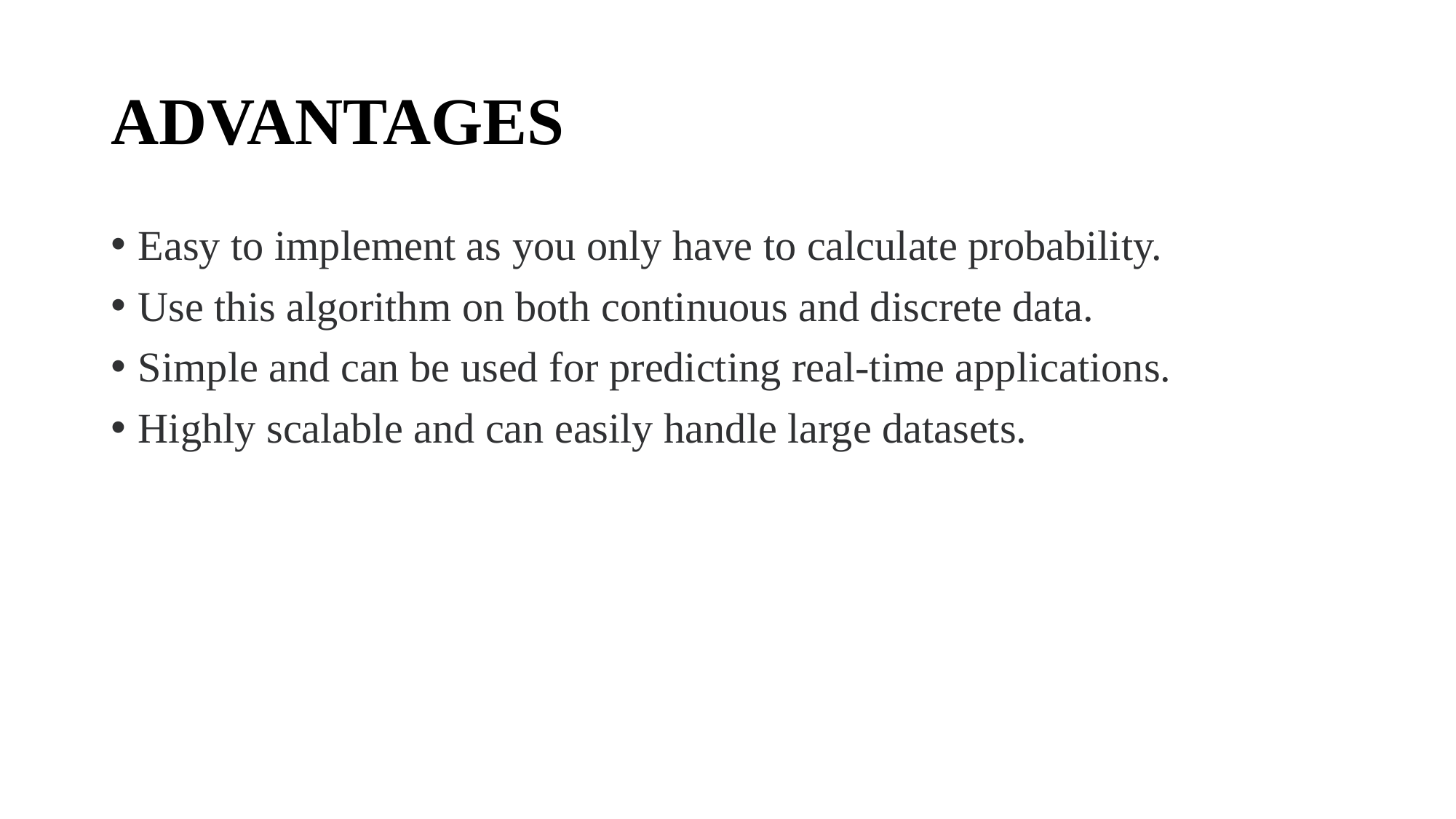

# ADVANTAGES
Easy to implement as you only have to calculate probability.
Use this algorithm on both continuous and discrete data.
Simple and can be used for predicting real-time applications.
Highly scalable and can easily handle large datasets.